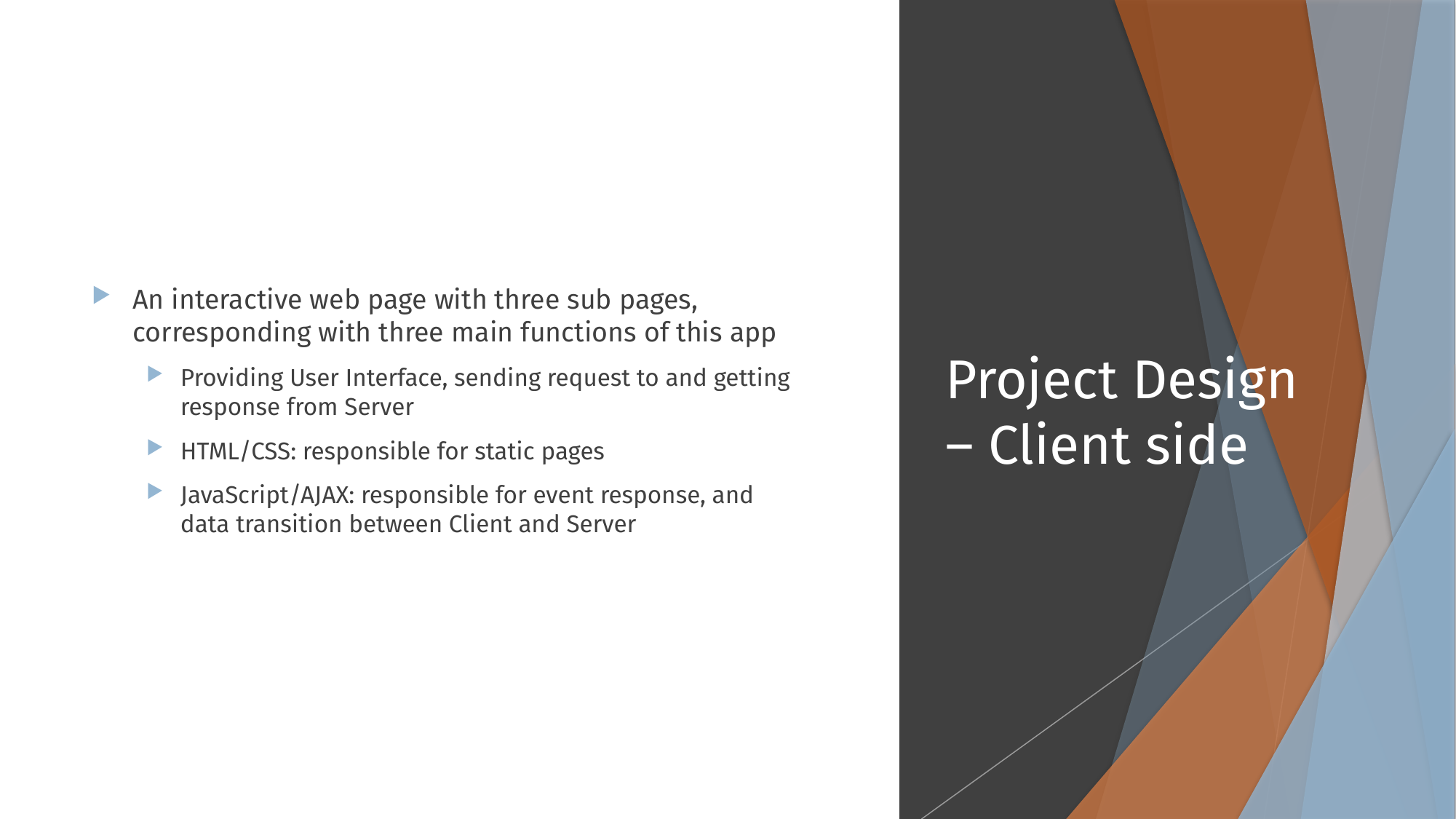

An interactive web page with three sub pages, corresponding with three main functions of this app
Providing User Interface, sending request to and getting response from Server
HTML/CSS: responsible for static pages
JavaScript/AJAX: responsible for event response, and data transition between Client and Server
# Project Design – Client side